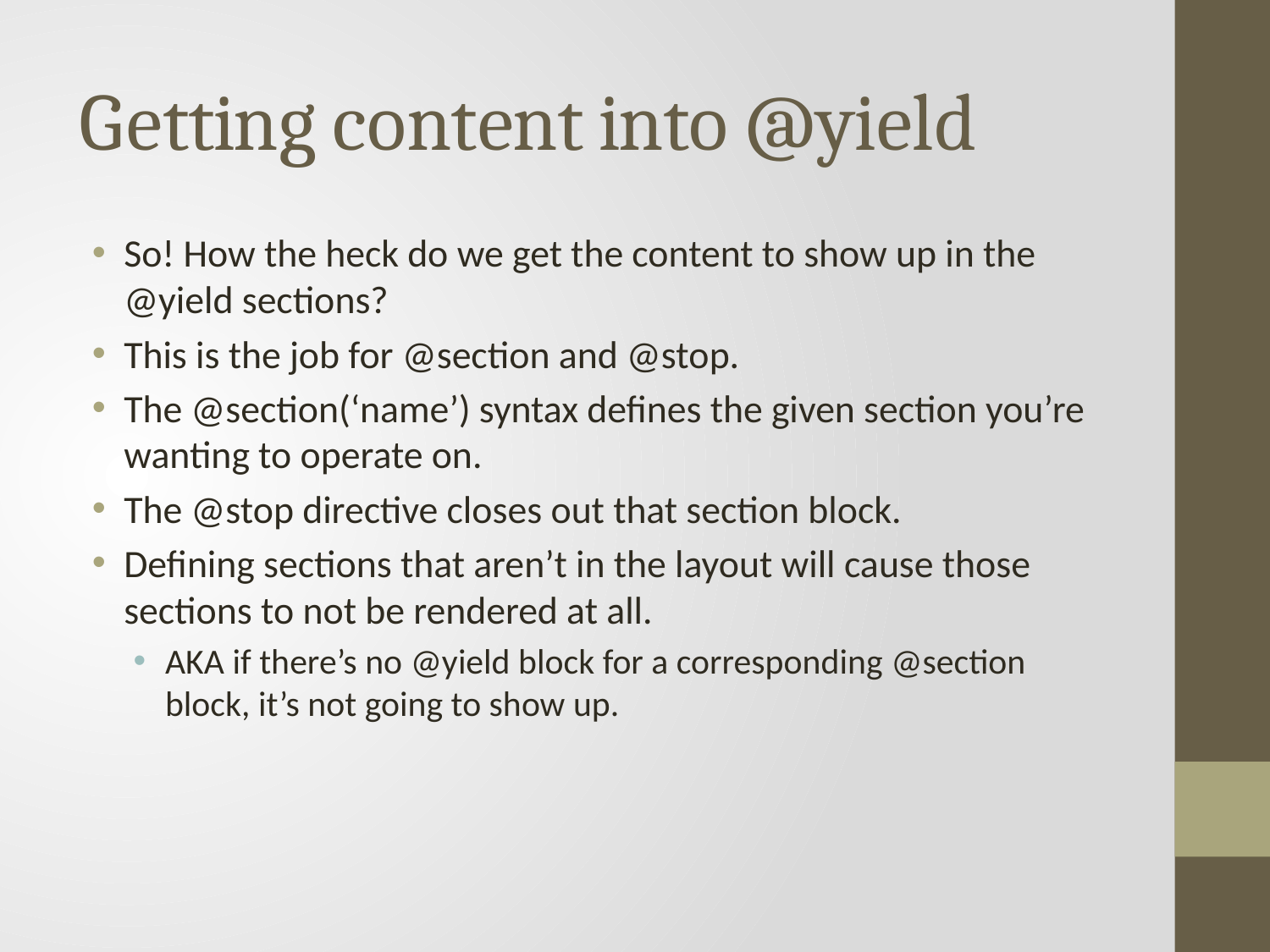

# Getting content into @yield
So! How the heck do we get the content to show up in the @yield sections?
This is the job for @section and @stop.
The @section(‘name’) syntax defines the given section you’re wanting to operate on.
The @stop directive closes out that section block.
Defining sections that aren’t in the layout will cause those sections to not be rendered at all.
AKA if there’s no @yield block for a corresponding @section block, it’s not going to show up.